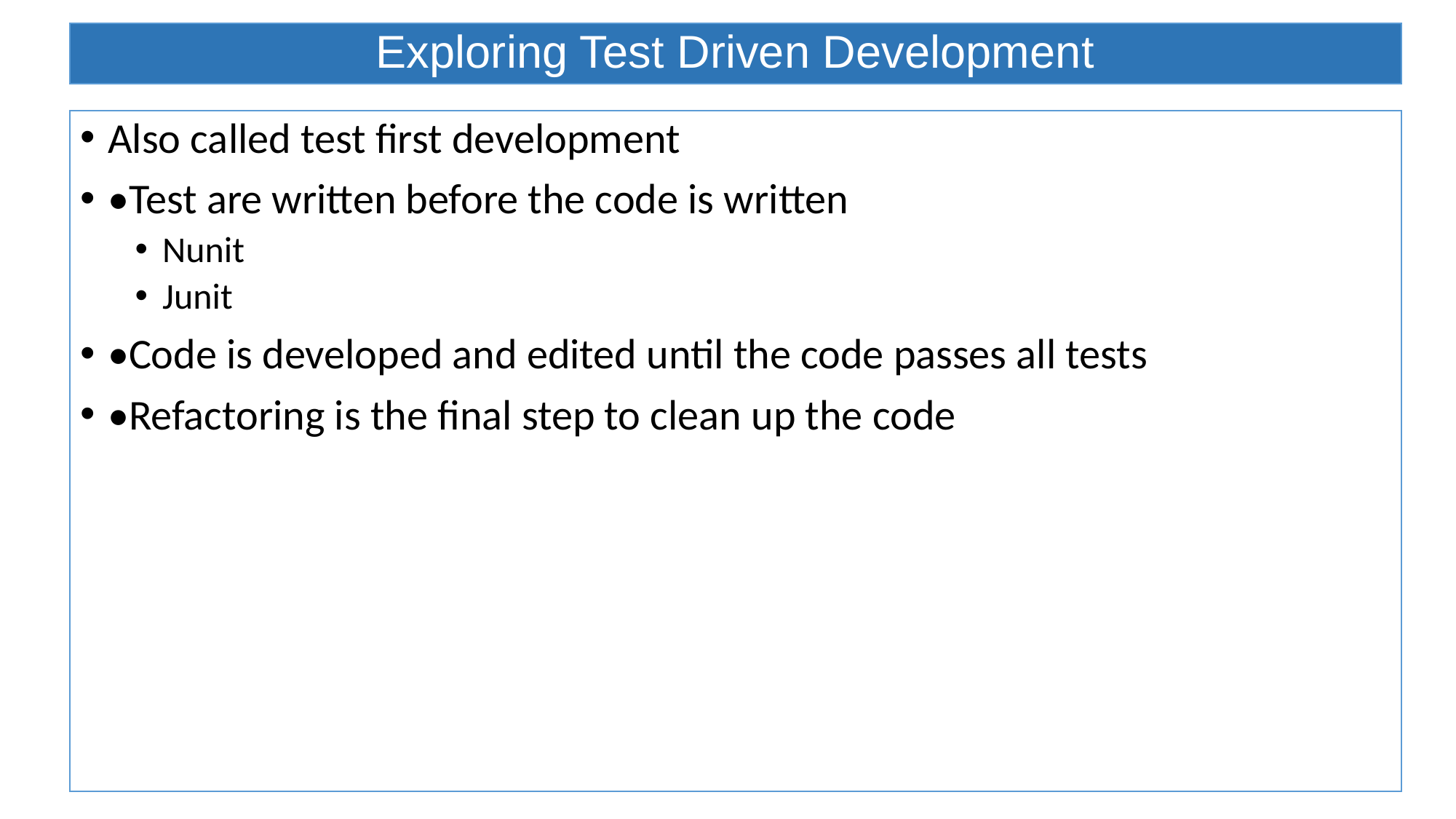

# Exploring Test Driven Development
Also called test first development
•Test are written before the code is written
Nunit
Junit
•Code is developed and edited until the code passes all tests
•Refactoring is the final step to clean up the code